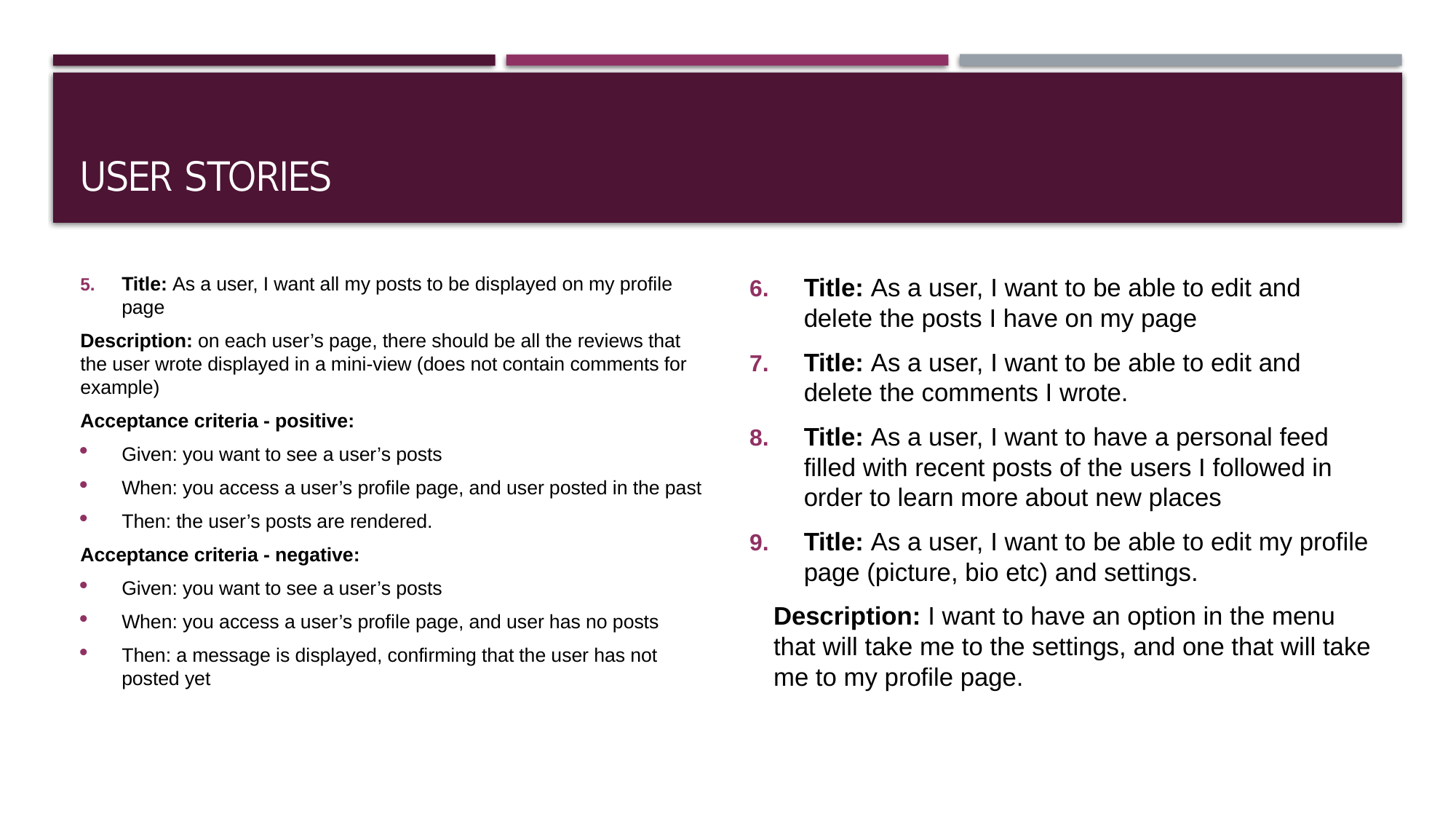

# User stories
Title: As a user, I want all my posts to be displayed on my profile page
Description: on each user’s page, there should be all the reviews that the user wrote displayed in a mini-view (does not contain comments for example)
Acceptance criteria - positive:
Given: you want to see a user’s posts
When: you access a user’s profile page, and user posted in the past
Then: the user’s posts are rendered.
Acceptance criteria - negative:
Given: you want to see a user’s posts
When: you access a user’s profile page, and user has no posts
Then: a message is displayed, confirming that the user has not posted yet

Title: As a user, I want to be able to edit and delete the posts I have on my page
Title: As a user, I want to be able to edit and delete the comments I wrote.
Title: As a user, I want to have a personal feed filled with recent posts of the users I followed in order to learn more about new places
Title: As a user, I want to be able to edit my profile page (picture, bio etc) and settings.
Description: I want to have an option in the menu that will take me to the settings, and one that will take me to my profile page.